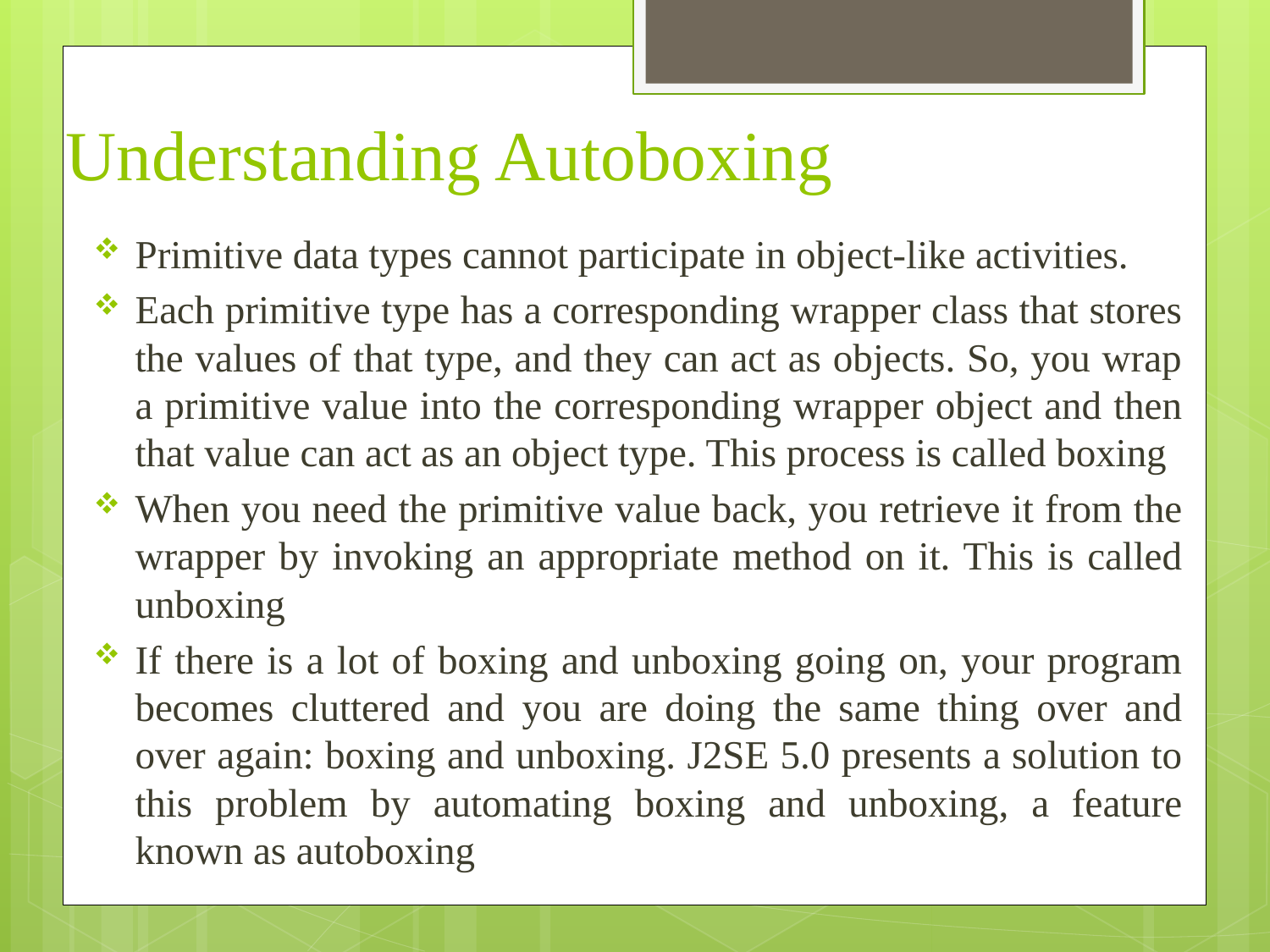

# Understanding Autoboxing
Primitive data types cannot participate in object-like activities.
Each primitive type has a corresponding wrapper class that stores the values of that type, and they can act as objects. So, you wrap a primitive value into the corresponding wrapper object and then that value can act as an object type. This process is called boxing
When you need the primitive value back, you retrieve it from the wrapper by invoking an appropriate method on it. This is called unboxing
If there is a lot of boxing and unboxing going on, your program becomes cluttered and you are doing the same thing over and over again: boxing and unboxing. J2SE 5.0 presents a solution to this problem by automating boxing and unboxing, a feature known as autoboxing